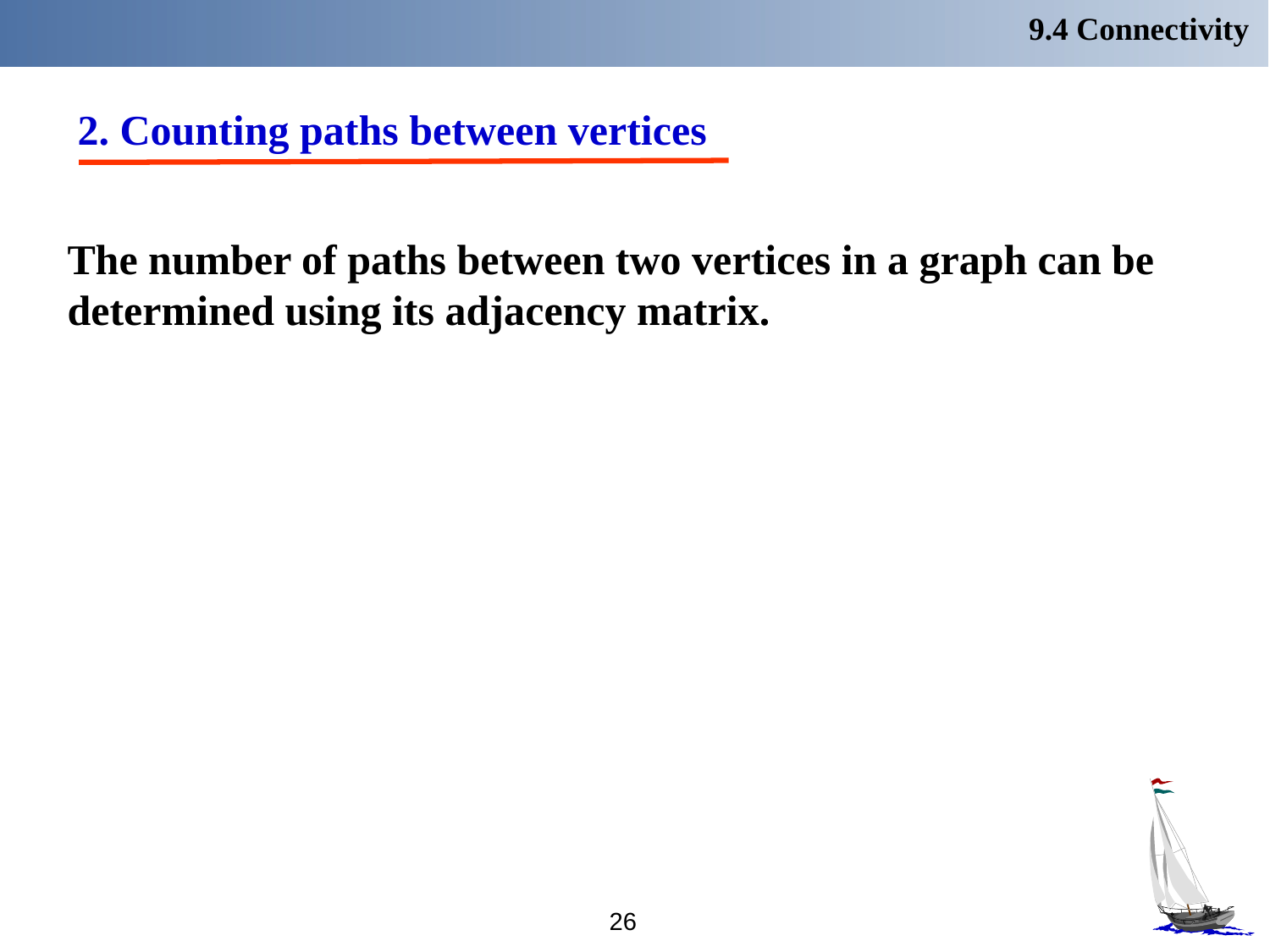

9.4 Connectivity
2. Counting paths between vertices

The number of paths between two vertices in a graph can be determined using its adjacency matrix.
26